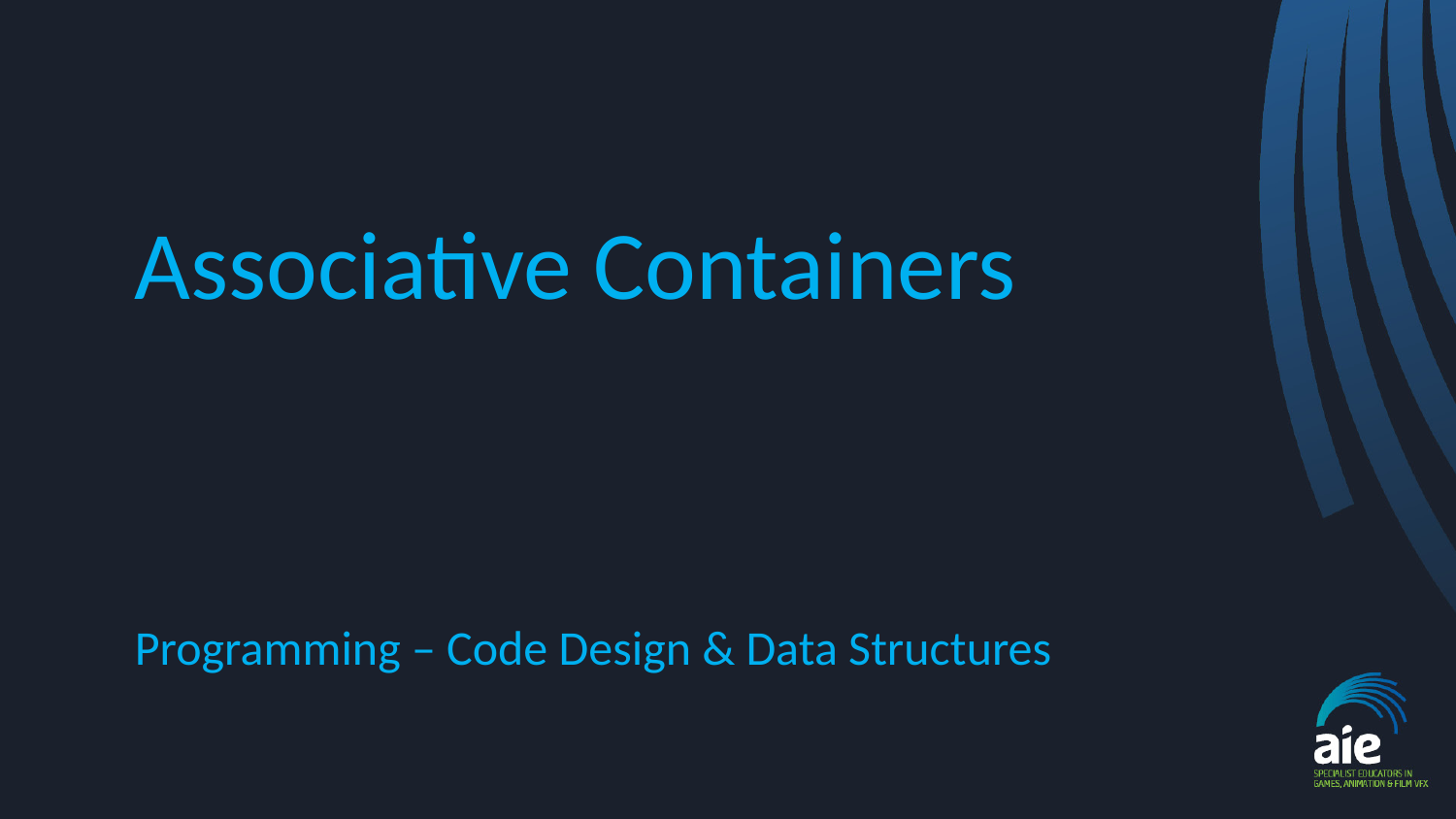

# Associative Containers

Programming – Code Design & Data Structures